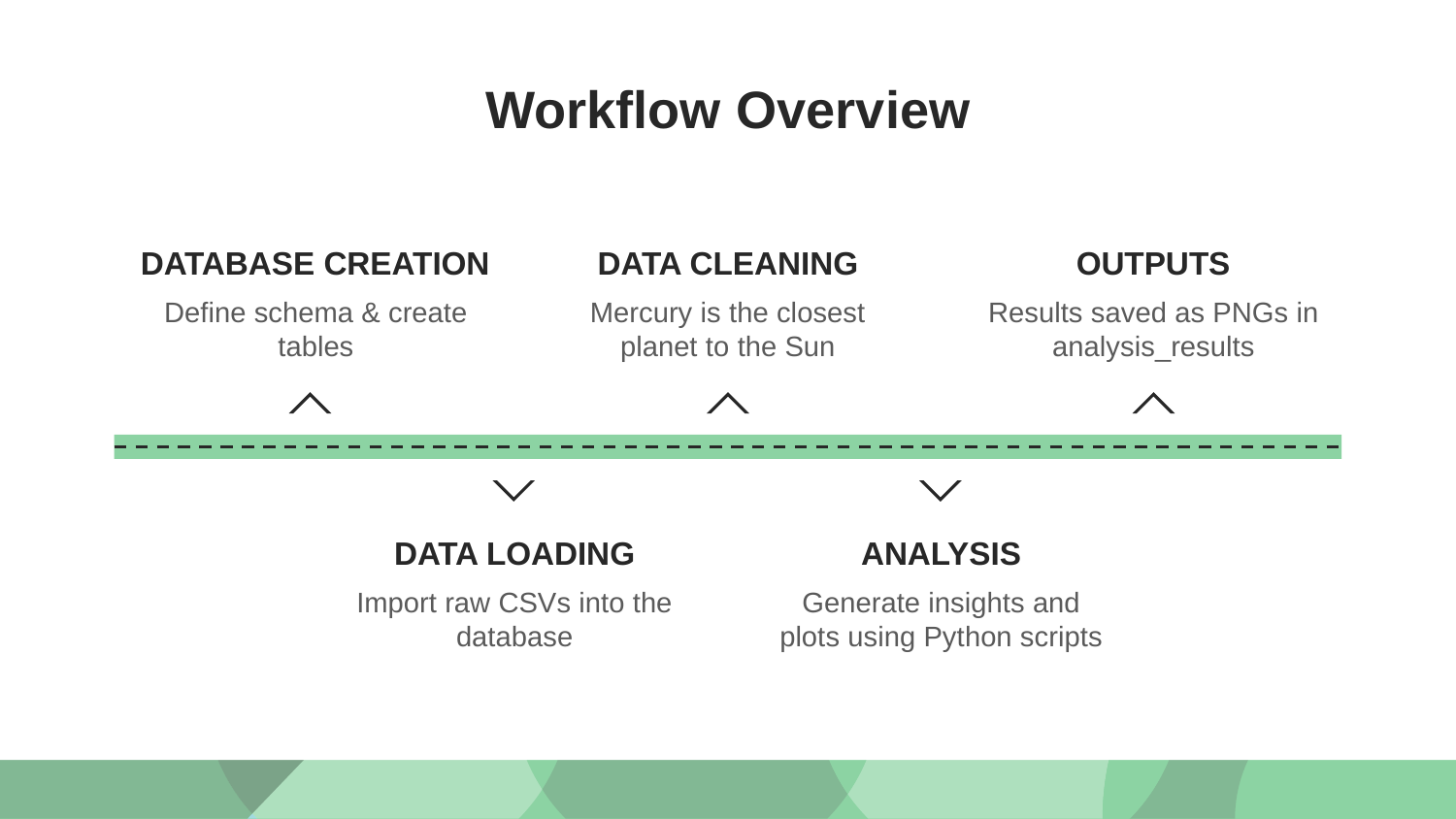

# Workflow Overview
Database Creation
Data Cleaning
Outputs
Define schema & create tables
Mercury is the closest planet to the Sun
Results saved as PNGs in analysis_results

Data Loading
Analysis
Import raw CSVs into the database
Generate insights and plots using Python scripts